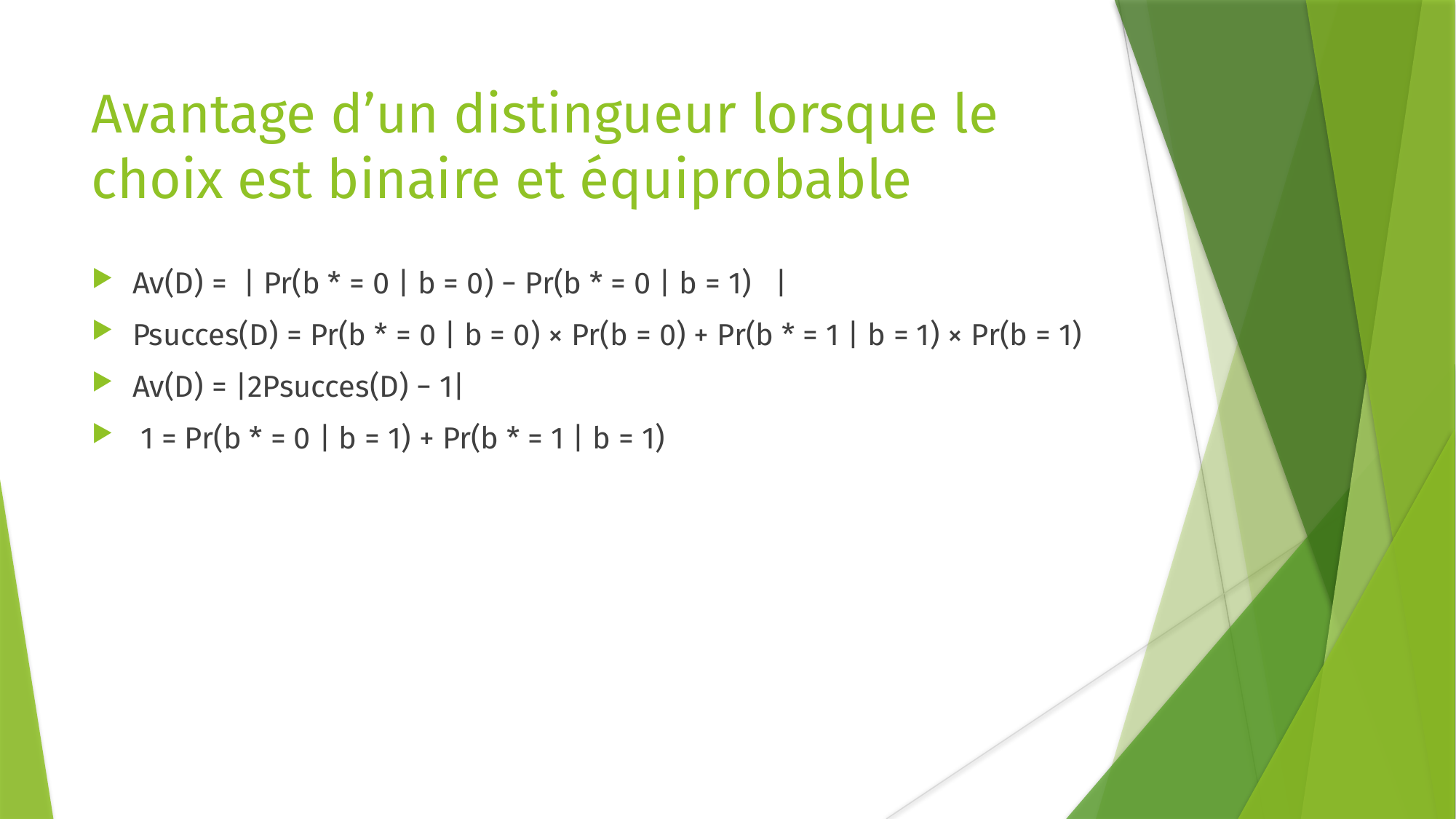

Avantage d’un distingueur lorsque le choix est binaire et équiprobable
Av(D) =  | Pr(b * = 0 | b = 0) − Pr(b * = 0 | b = 1)   |
Psucces(D) = Pr(b * = 0 | b = 0) × Pr(b = 0) + Pr(b * = 1 | b = 1) × Pr(b = 1)
Av(D) = |2Psucces(D) − 1|
 1 = Pr(b * = 0 | b = 1) + Pr(b * = 1 | b = 1)